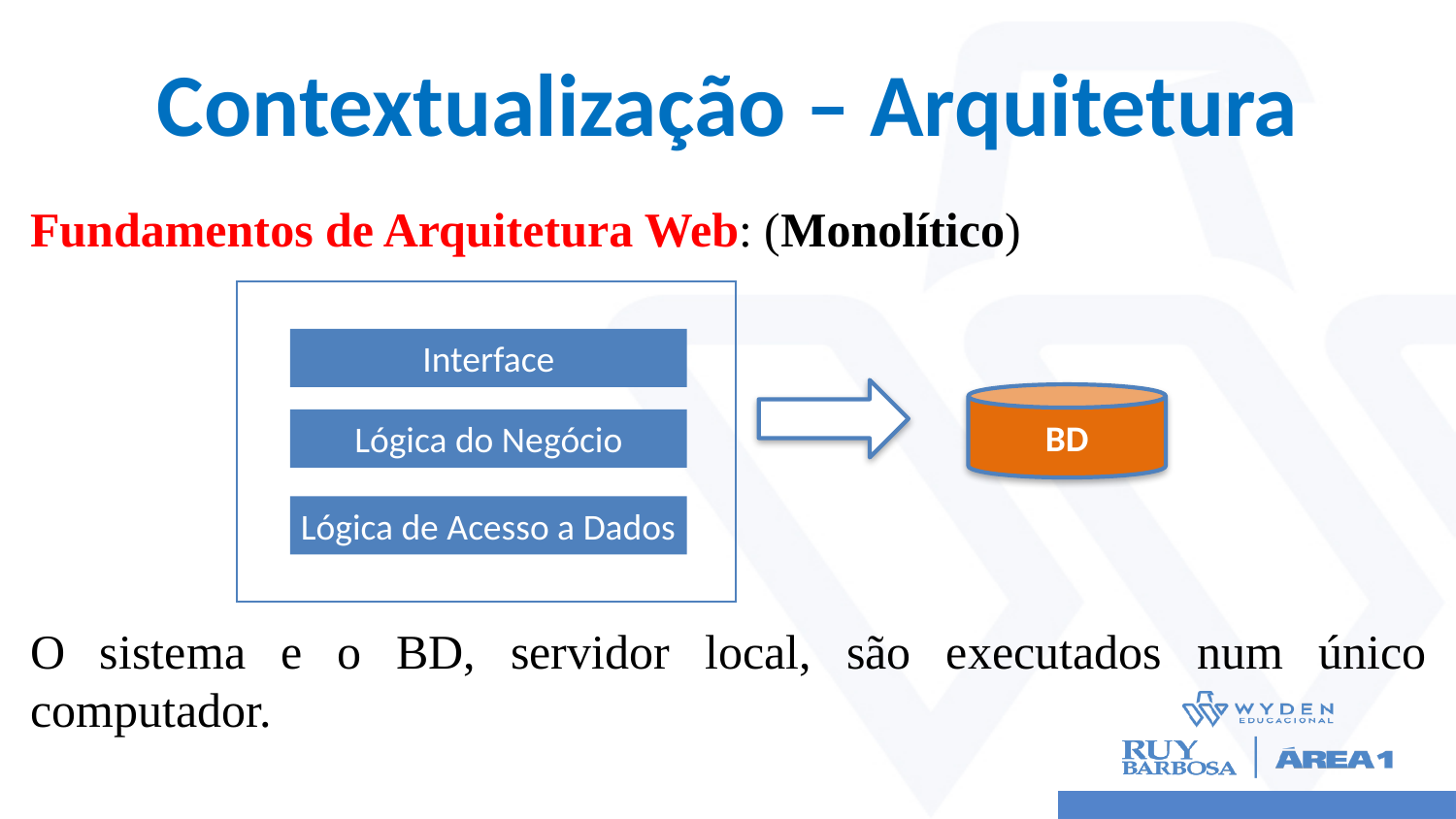

# Contextualização – Arquitetura
Fundamentos de Arquitetura Web: (Monolítico)

O sistema e o BD, servidor local, são executados num único computador.

Interface

BD
Lógica do Negócio
Lógica de Acesso a Dados